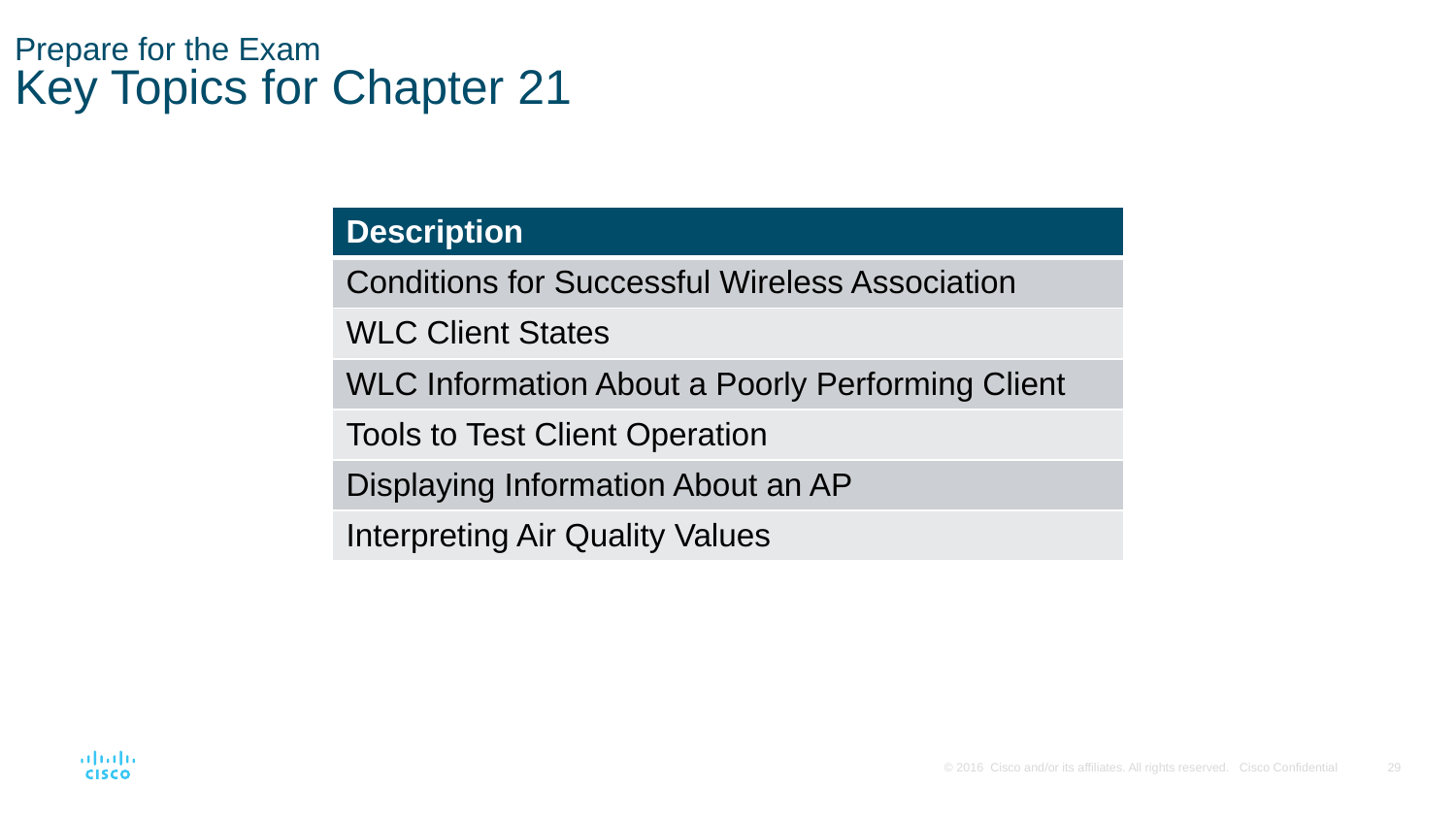

# Prepare for the Exam Key Topics for Chapter 21
| Description |
| --- |
| Conditions for Successful Wireless Association |
| WLC Client States |
| WLC Information About a Poorly Performing Client |
| Tools to Test Client Operation |
| Displaying Information About an AP |
| Interpreting Air Quality Values |